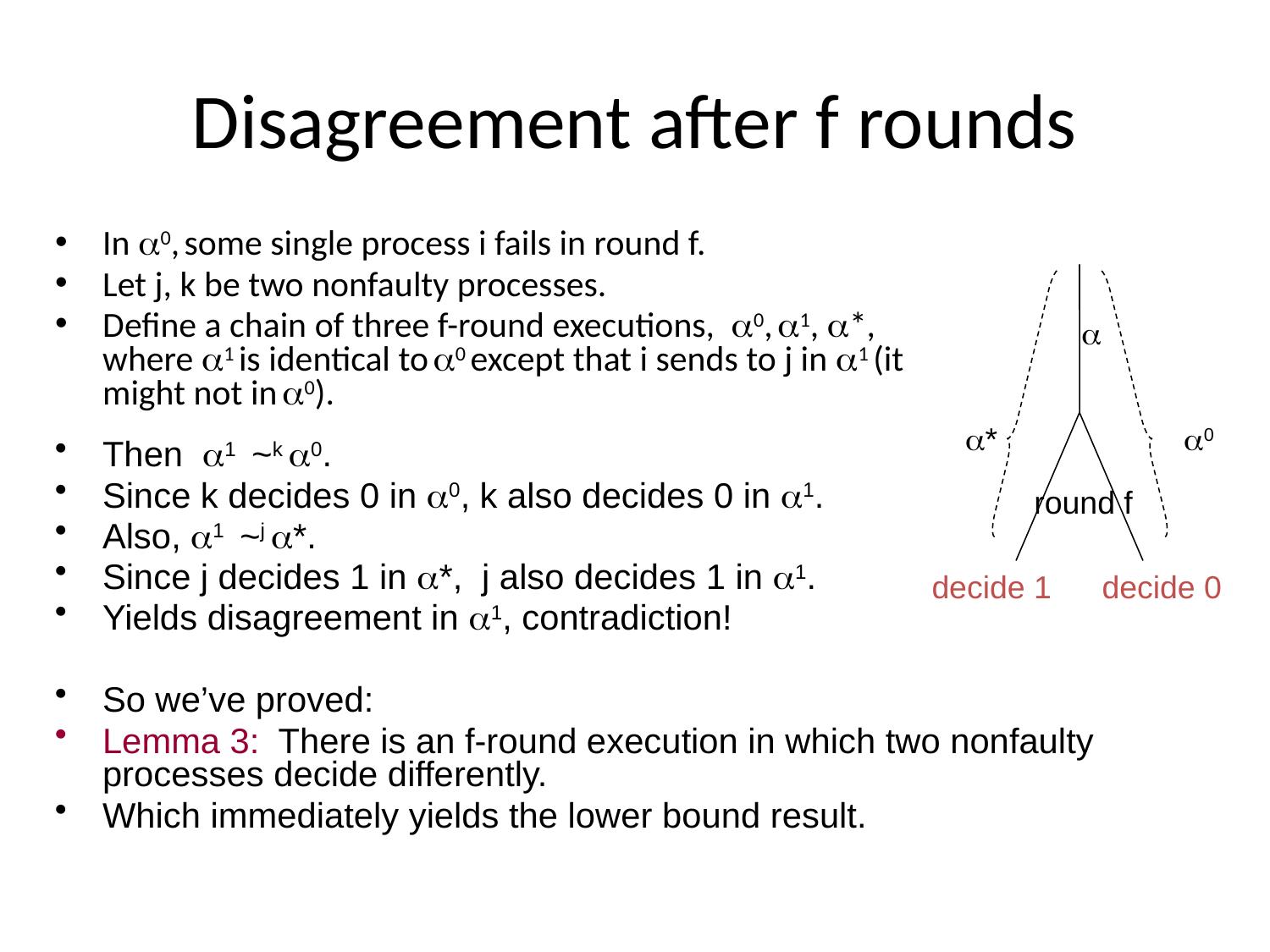

# Disagreement after f rounds
In α0, some single process i fails in round f.
Let j, k be two nonfaulty processes.
Define a chain of three f-round executions,  α0, α1, α*, where α1 is identical to α0 except that i sends to j in α1 (it might not in α0).

α
α*

α0
   round f
 decide 1
decide 0
Then  α1  ~k α0.
Since k decides 0 in α0, k also decides 0 in α1.
Also, α1  ~j α*.
Since j decides 1 in α*,  j also decides 1 in α1.
Yields disagreement in α1, contradiction!

So we’ve proved:
Lemma 3:  There is an f-round execution in which two nonfaulty processes decide differently.
Which immediately yields the lower bound result.